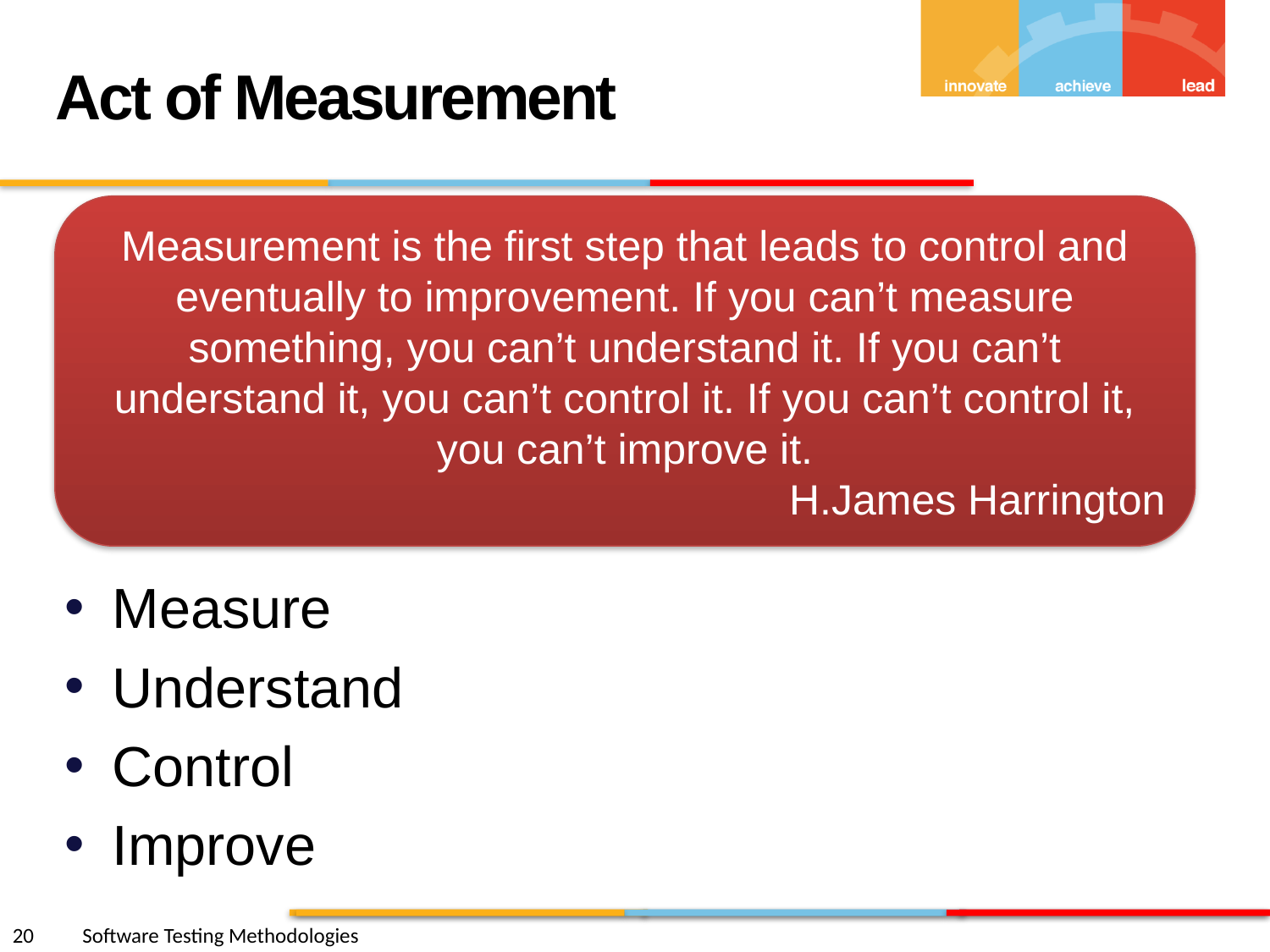

Act of Measurement
Measurement is the first step that leads to control and eventually to improvement. If you can’t measure something, you can’t understand it. If you can’t understand it, you can’t control it. If you can’t control it, you can’t improve it.
H.James Harrington
Measure
Understand
Control
Improve